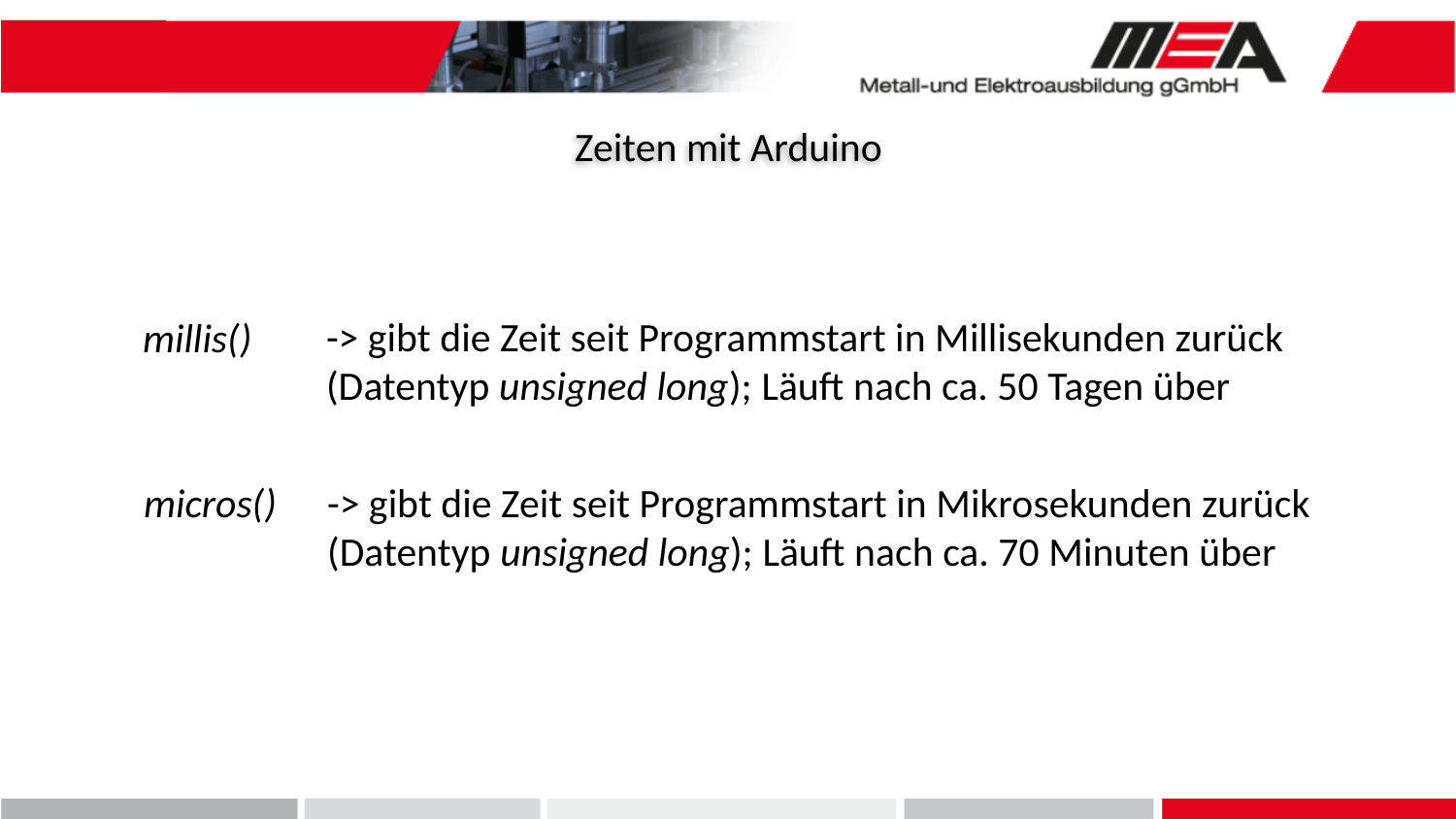

Zeiten mit Arduino
-> gibt die Zeit seit Programmstart in Millisekunden zurück (Datentyp unsigned long); Läuft nach ca. 50 Tagen über
millis()
-> gibt die Zeit seit Programmstart in Mikrosekunden zurück (Datentyp unsigned long); Läuft nach ca. 70 Minuten über
micros()